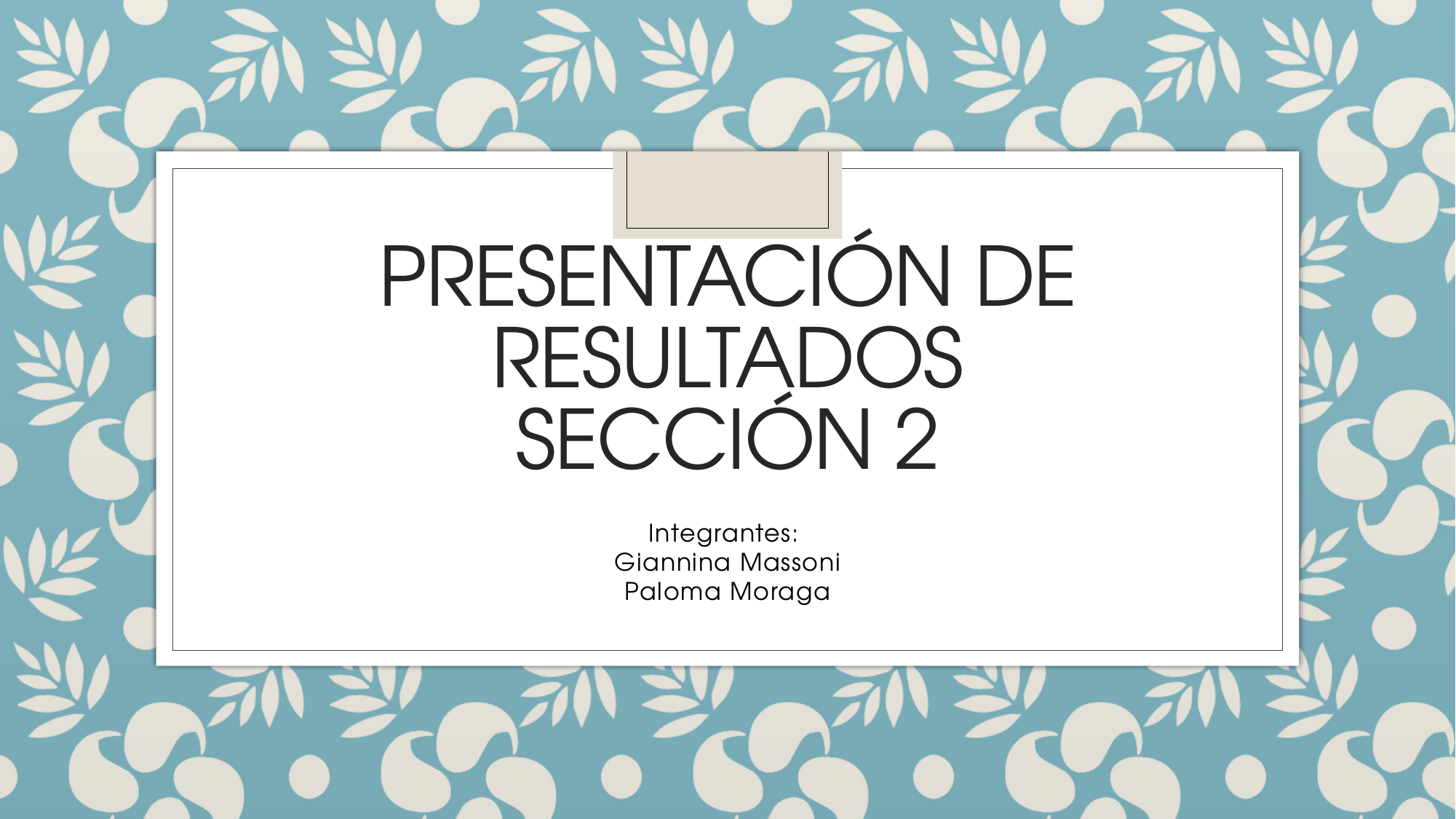

# Presentación de resultados Sección 2
Integrantes:
Giannina Massoni
Paloma Moraga